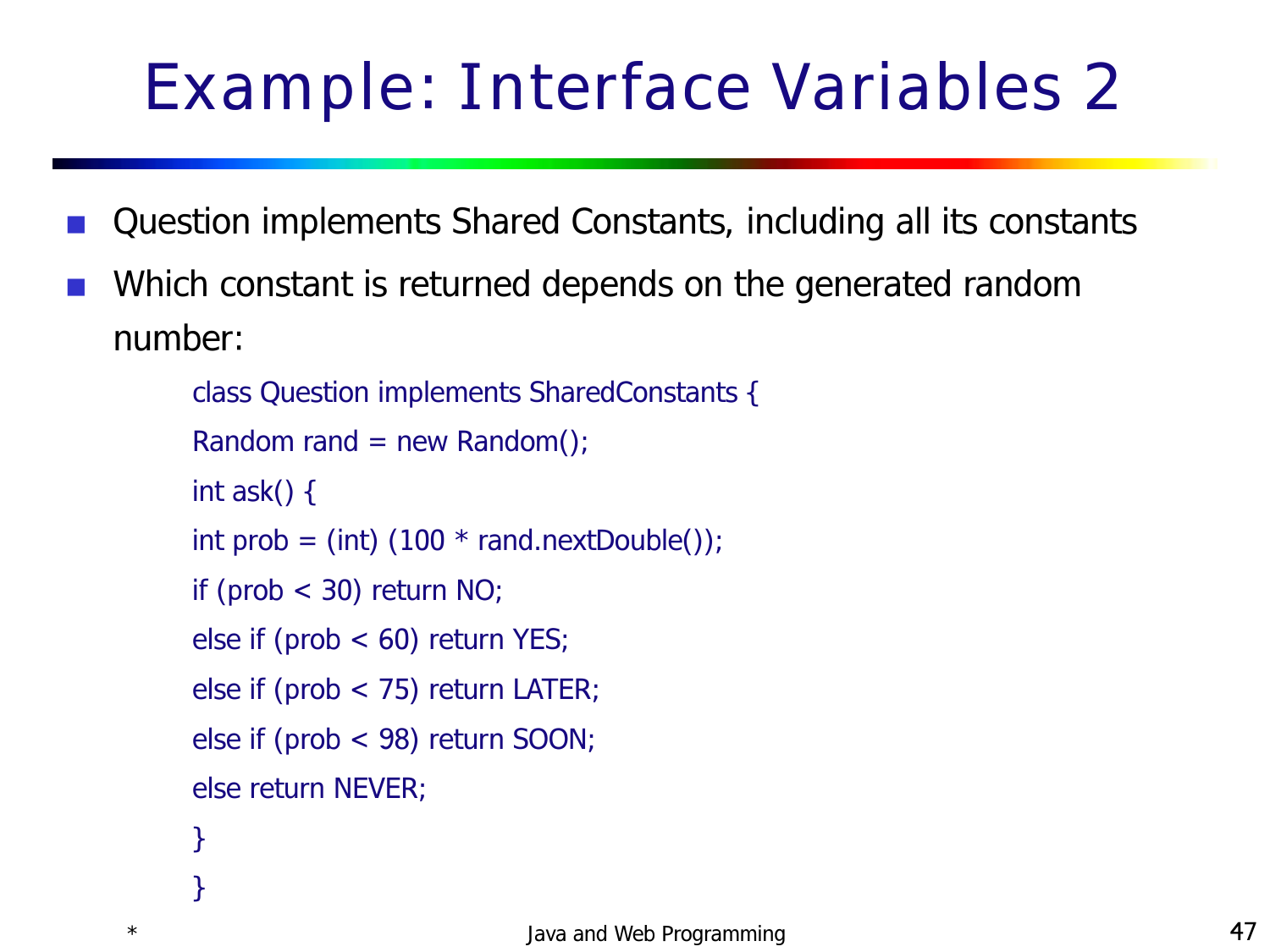

# Example: Interface Variables 2
Question implements Shared Constants, including all its constants
Which constant is returned depends on the generated random number:
class Question implements SharedConstants {
Random rand = new Random();
int ask() {
int prob = (int) (100 * rand.nextDouble());
if (prob < 30) return NO;
else if (prob < 60) return YES;
else if (prob < 75) return LATER;
else if (prob < 98) return SOON;
else return NEVER;
}
}
*
47
Java and Web Programming